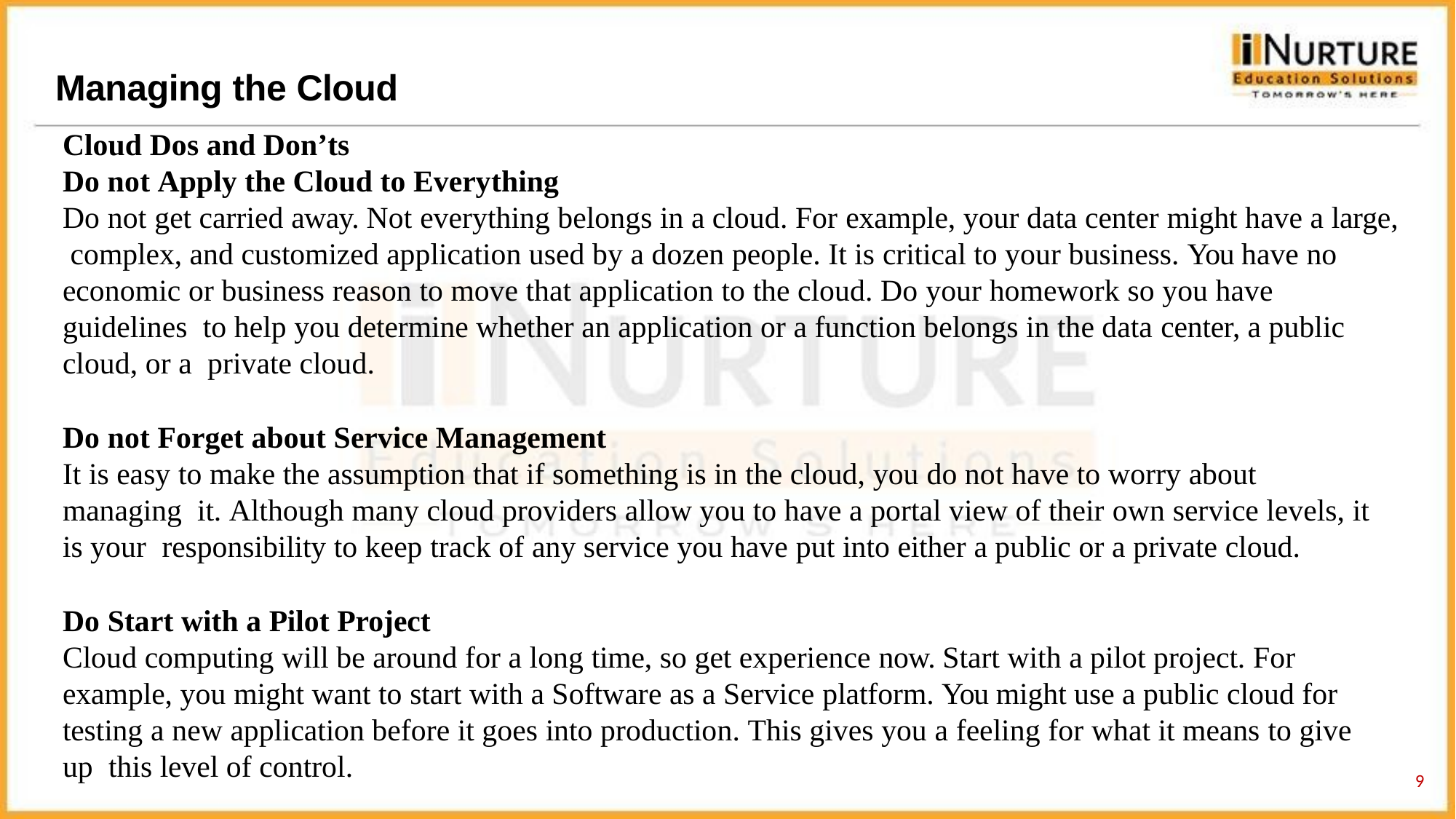

# Managing the Cloud
Cloud Dos and Don’ts
Do not Apply the Cloud to Everything
Do not get carried away. Not everything belongs in a cloud. For example, your data center might have a large,  complex, and customized application used by a dozen people. It is critical to your business. You have no  economic or business reason to move that application to the cloud. Do your homework so you have guidelines  to help you determine whether an application or a function belongs in the data center, a public cloud, or a  private cloud.

Do not Forget about Service Management
It is easy to make the assumption that if something is in the cloud, you do not have to worry about managing  it. Although many cloud providers allow you to have a portal view of their own service levels, it is your  responsibility to keep track of any service you have put into either a public or a private cloud.

Do Start with a Pilot Project
Cloud computing will be around for a long time, so get experience now. Start with a pilot project. For  example, you might want to start with a Software as a Service platform. You might use a public cloud for  testing a new application before it goes into production. This gives you a feeling for what it means to give up  this level of control.
9